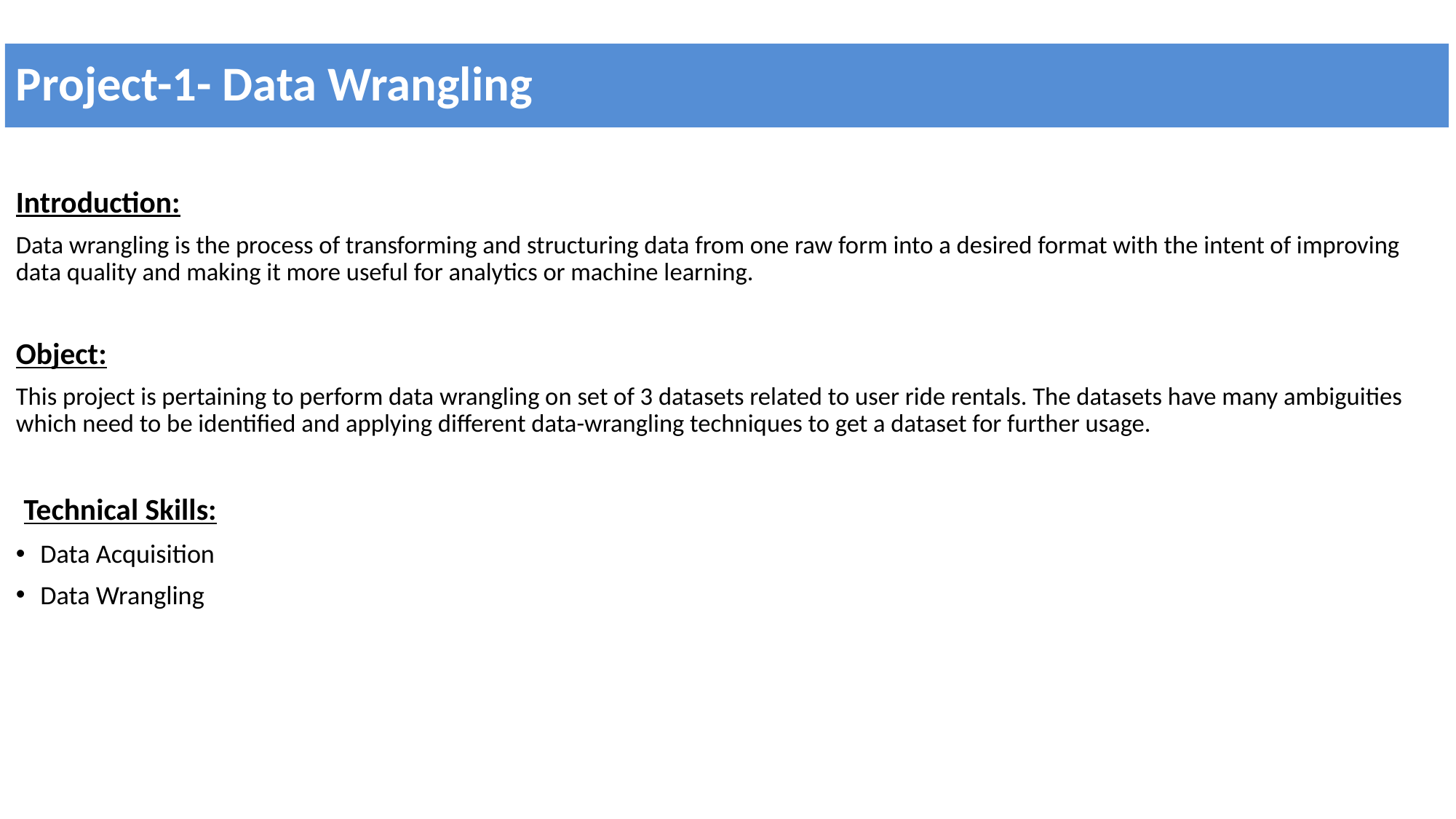

# Project-1- Data Wrangling

Introduction:
Data wrangling is the process of transforming and structuring data from one raw form into a desired format with the intent of improving data quality and making it more useful for analytics or machine learning.

Object:
This project is pertaining to perform data wrangling on set of 3 datasets related to user ride rentals. The datasets have many ambiguities which need to be identified and applying different data-wrangling techniques to get a dataset for further usage.

 Technical Skills:
Data Acquisition
Data Wrangling